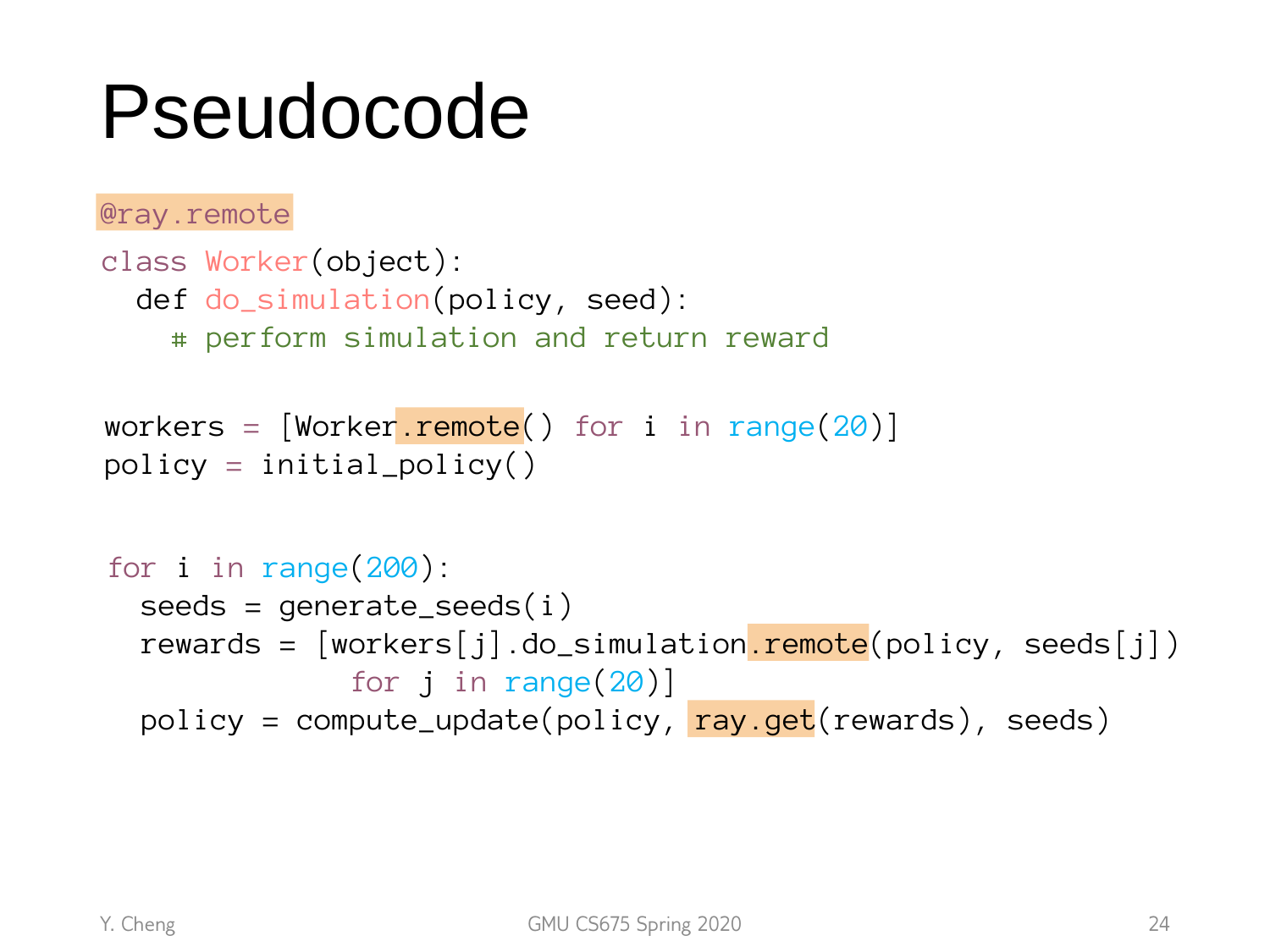

# Pseudocode
@ray.remote

class Worker(object):
  def do_simulation(policy, seed):
    # perform simulation and return reward
workers = [Worker.remote() for i in range(20)]
policy = initial_policy()

for i in range(200):
  seeds = generate_seeds(i)
  rewards = [workers[j].do_simulation.remote(policy, seeds[j])
              for j in range(20)]
  policy = compute_update(policy, ray.get(rewards), seeds)

Y. Cheng
GMU CS675 Spring 2020
24